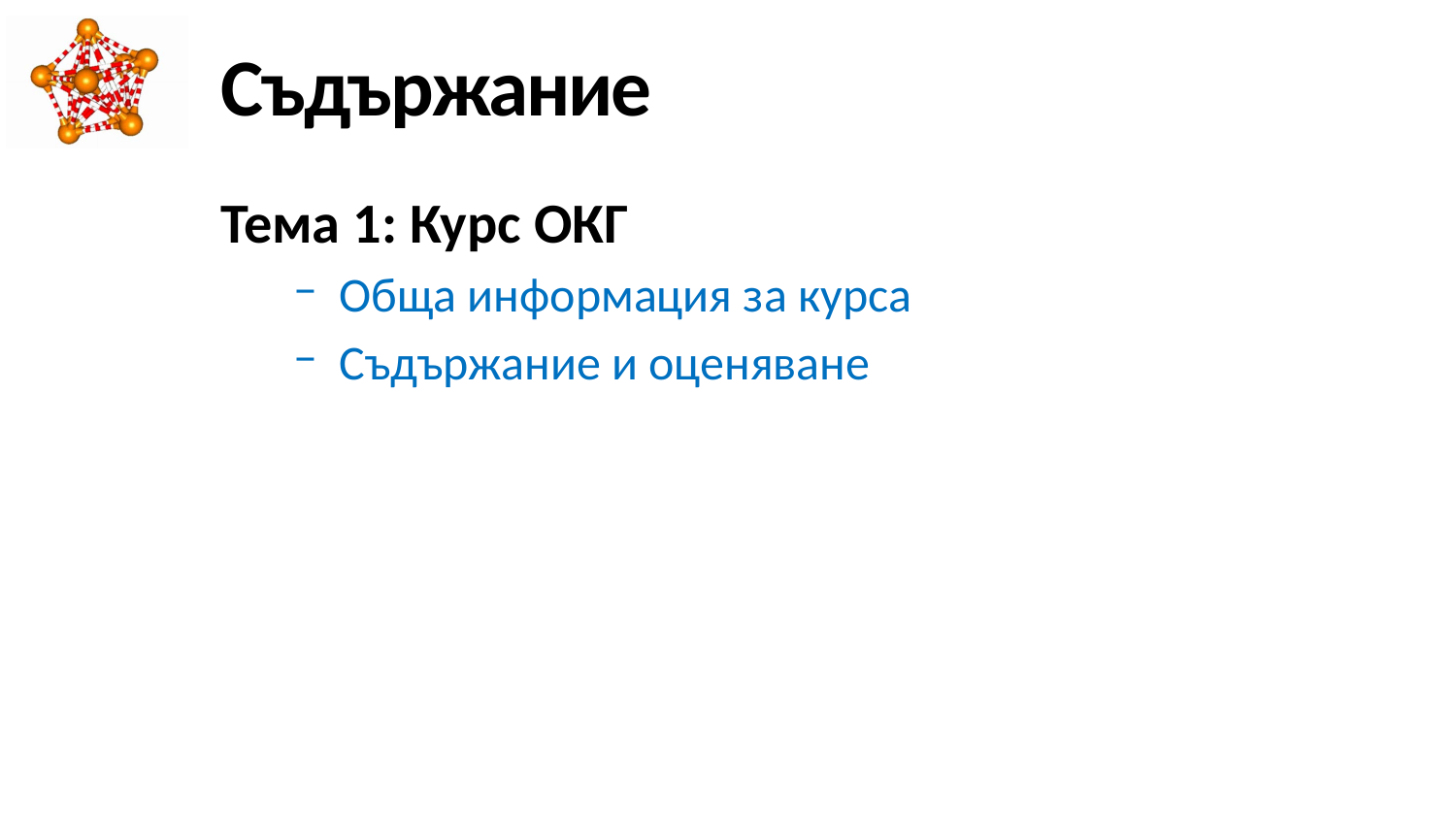

# Съдържание
Тема 1: Курс ОКГ
Обща информация за курса
Съдържание и оценяване